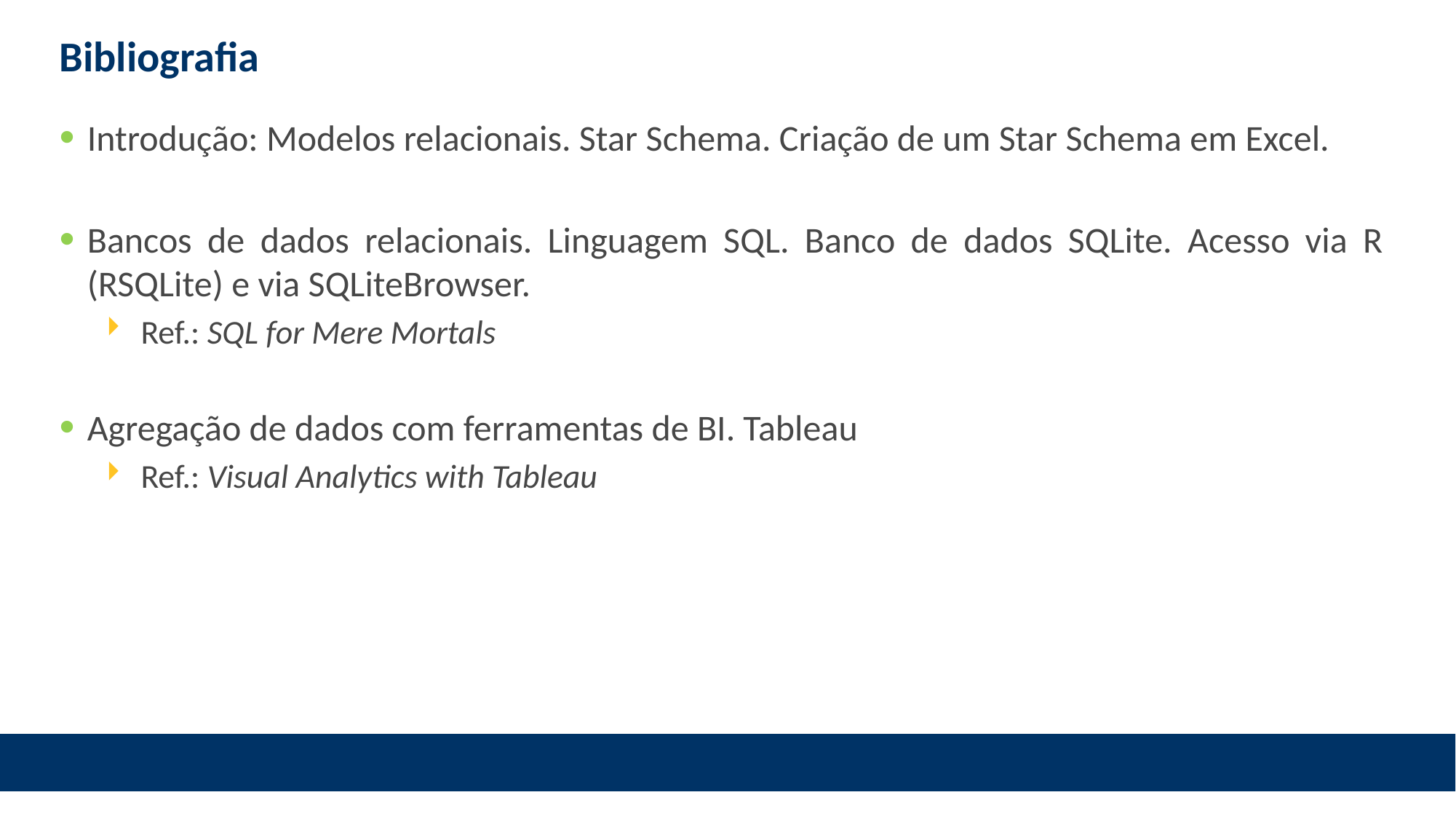

# Bibliografia
Introdução: Modelos relacionais. Star Schema. Criação de um Star Schema em Excel.

Bancos de dados relacionais. Linguagem SQL. Banco de dados SQLite. Acesso via R (RSQLite) e via SQLiteBrowser.
Ref.: SQL for Mere Mortals

Agregação de dados com ferramentas de BI. Tableau
Ref.: Visual Analytics with Tableau